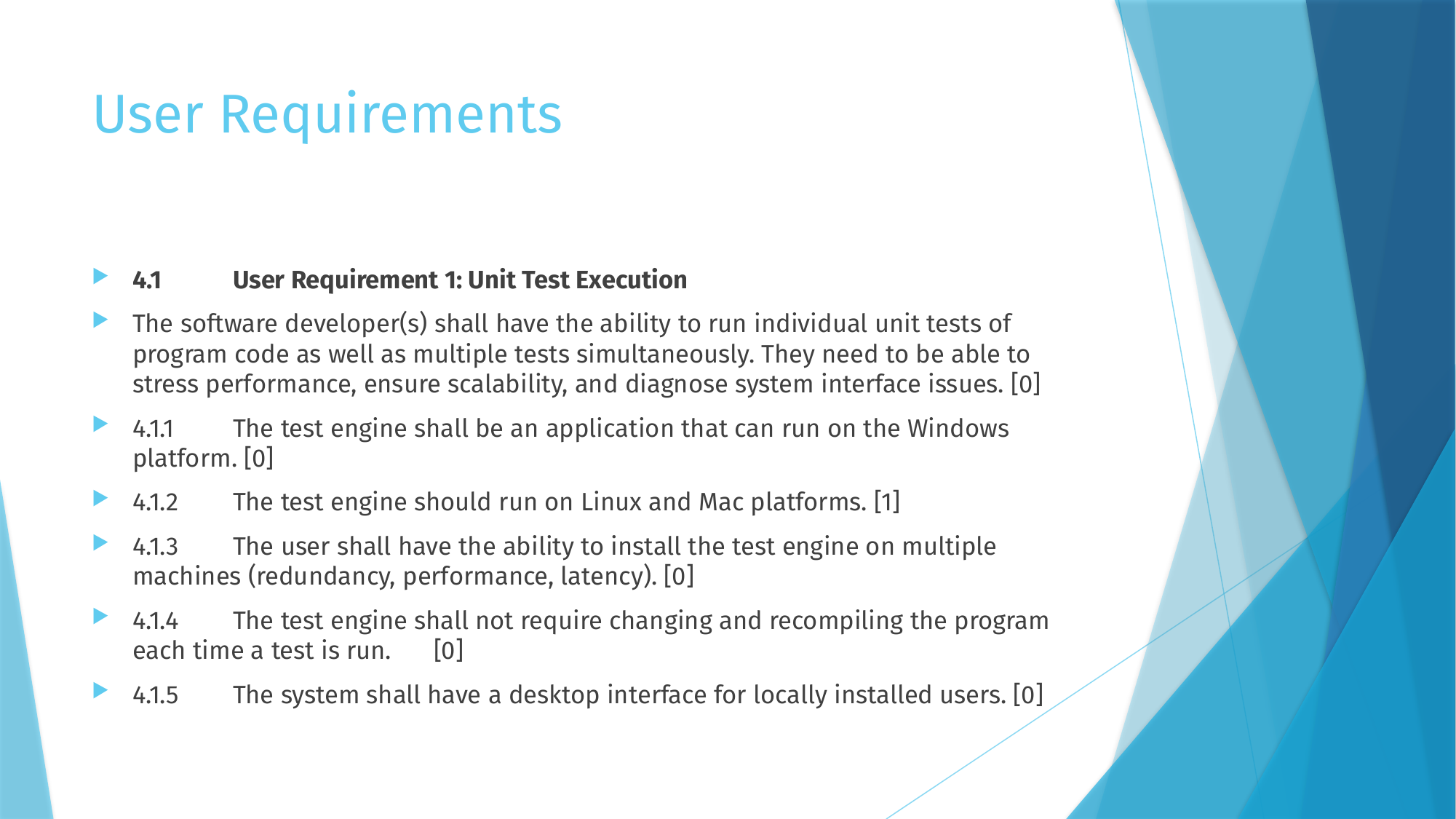

# User Requirements
4.1 	User Requirement 1: Unit Test Execution
The software developer(s) shall have the ability to run individual unit tests of program code as well as multiple tests simultaneously. They need to be able to stress performance, ensure scalability, and diagnose system interface issues. [0]
4.1.1	The test engine shall be an application that can run on the Windows platform. [0]
4.1.2	The test engine should run on Linux and Mac platforms. [1]
4.1.3	The user shall have the ability to install the test engine on multiple machines (redundancy, performance, latency). [0]
4.1.4	The test engine shall not require changing and recompiling the program each time a test is run. 	[0]
4.1.5	The system shall have a desktop interface for locally installed users. [0]